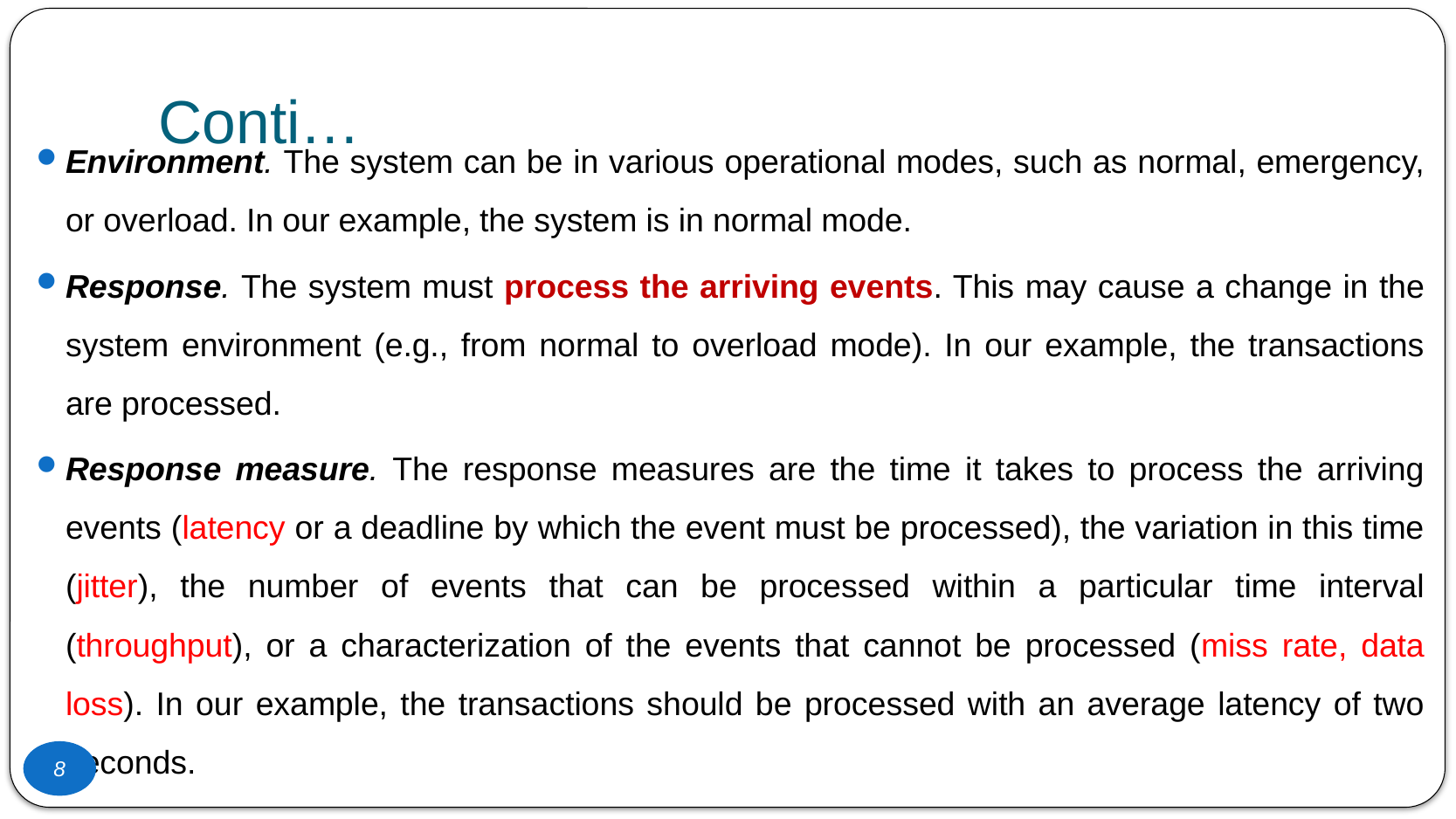

# Conti…
Environment. The system can be in various operational modes, such as normal, emergency, or overload. In our example, the system is in normal mode.
Response. The system must process the arriving events. This may cause a change in the system environment (e.g., from normal to overload mode). In our example, the transactions are processed.
Response measure. The response measures are the time it takes to process the arriving events (latency or a deadline by which the event must be processed), the variation in this time (jitter), the number of events that can be processed within a particular time interval (throughput), or a characterization of the events that cannot be processed (miss rate, data loss). In our example, the transactions should be processed with an average latency of two seconds.

8